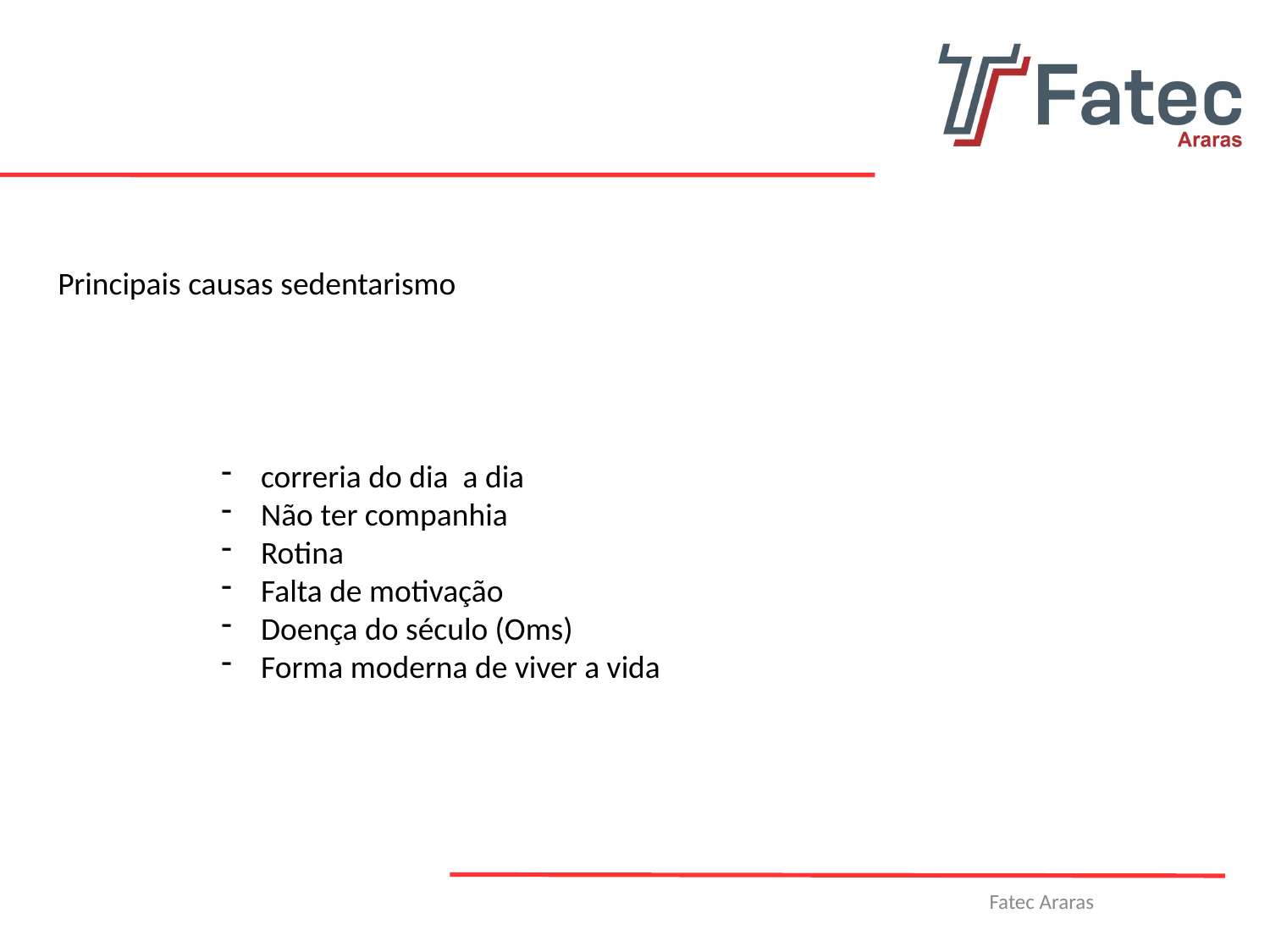

Principais causas sedentarismo
correria do dia  a dia
Não ter companhia
Rotina
Falta de motivação
Doença do século (Oms)
Forma moderna de viver a vida